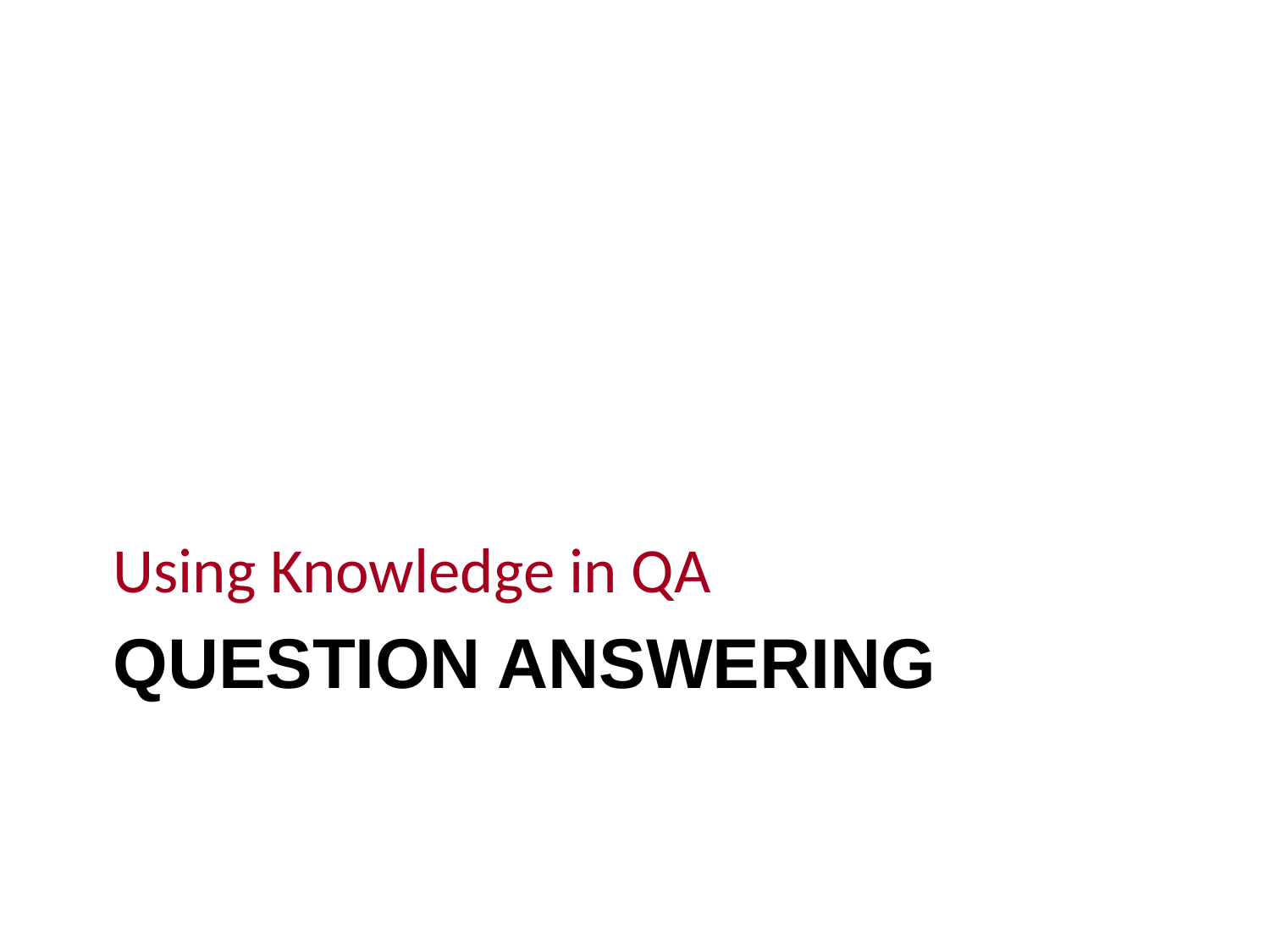

Using Knowledge in QA
# Question Answering